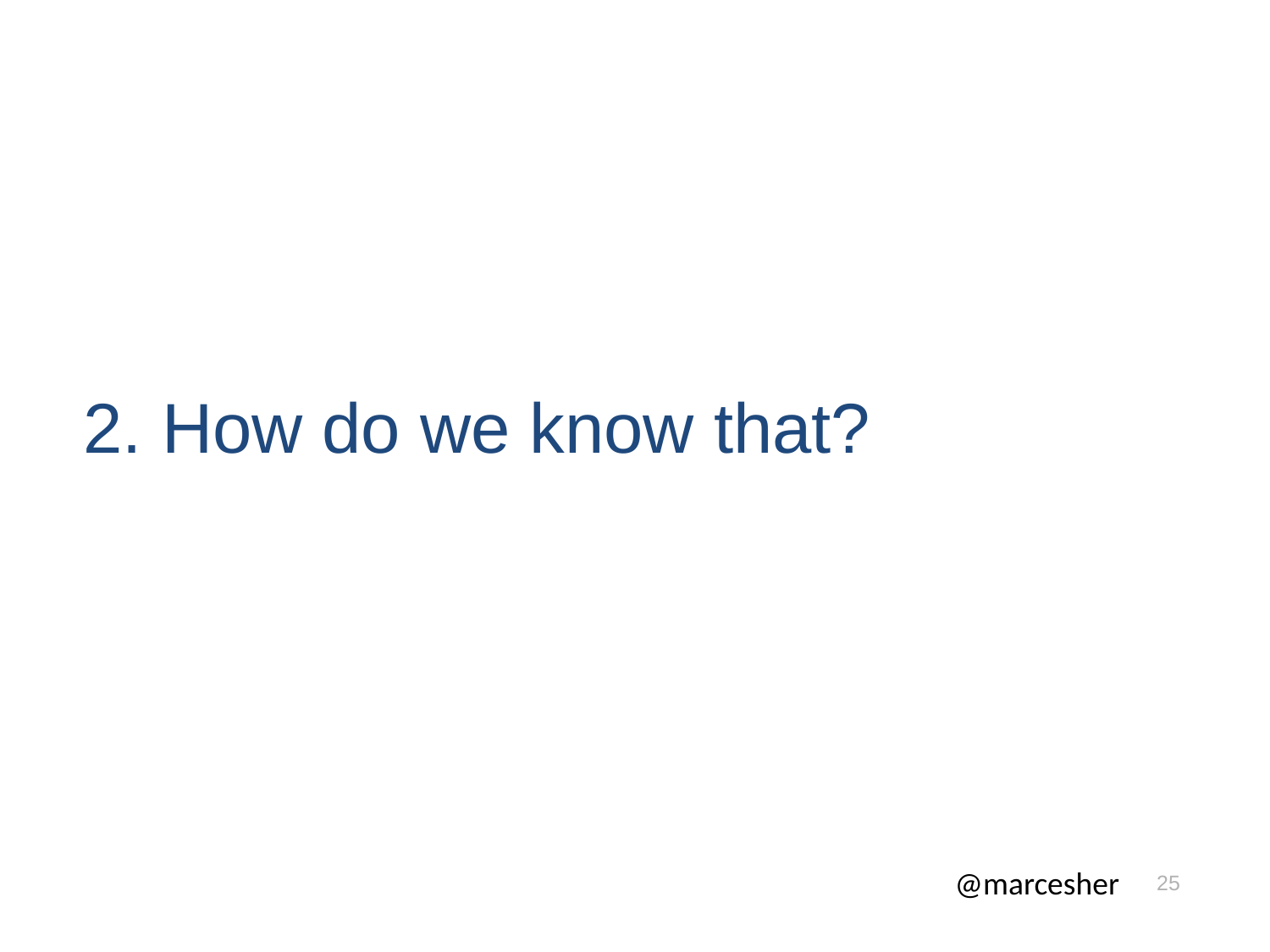

# 2. How do we know that?

25